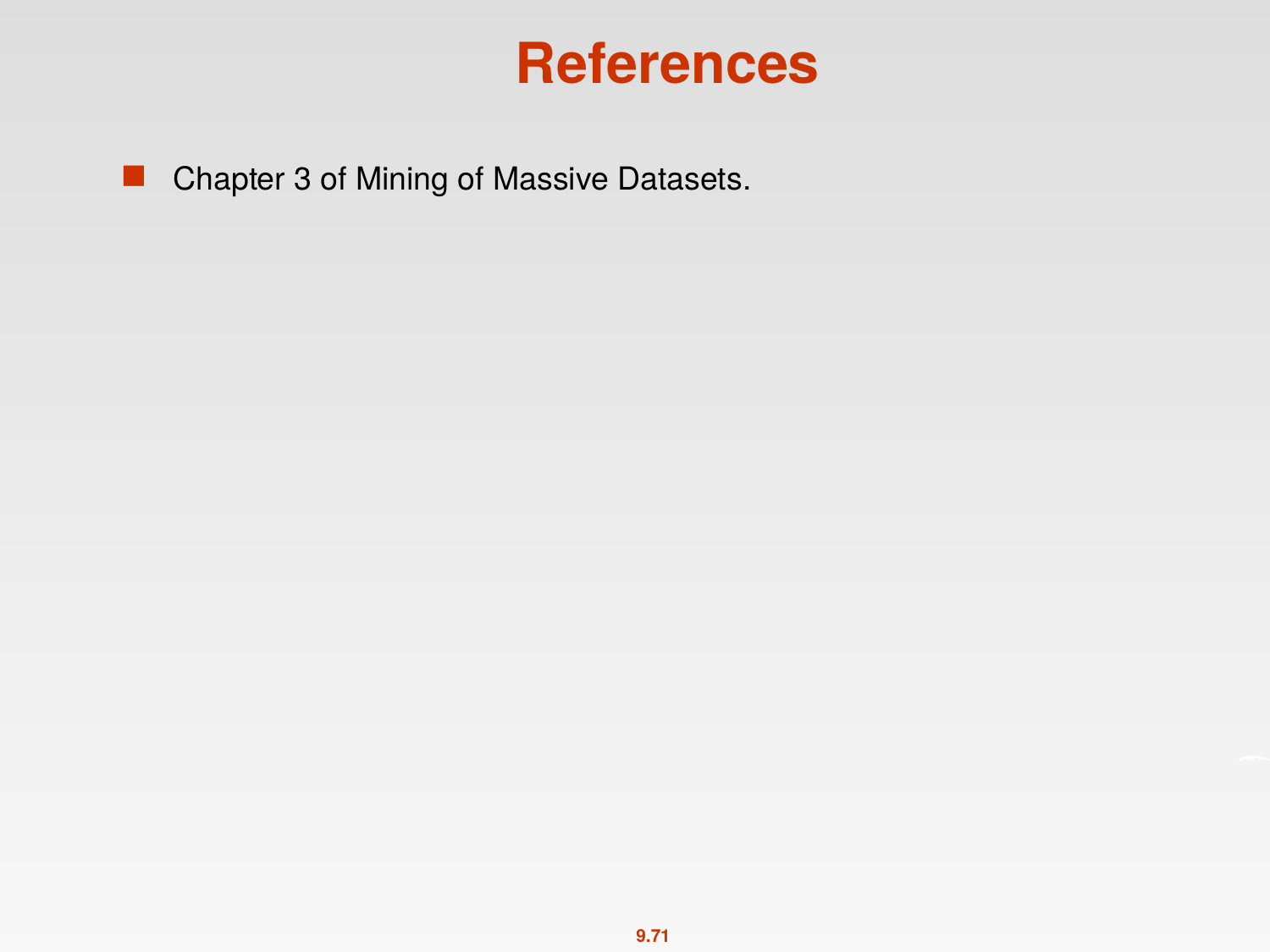

# References
Chapter 3 of Mining of Massive Datasets.